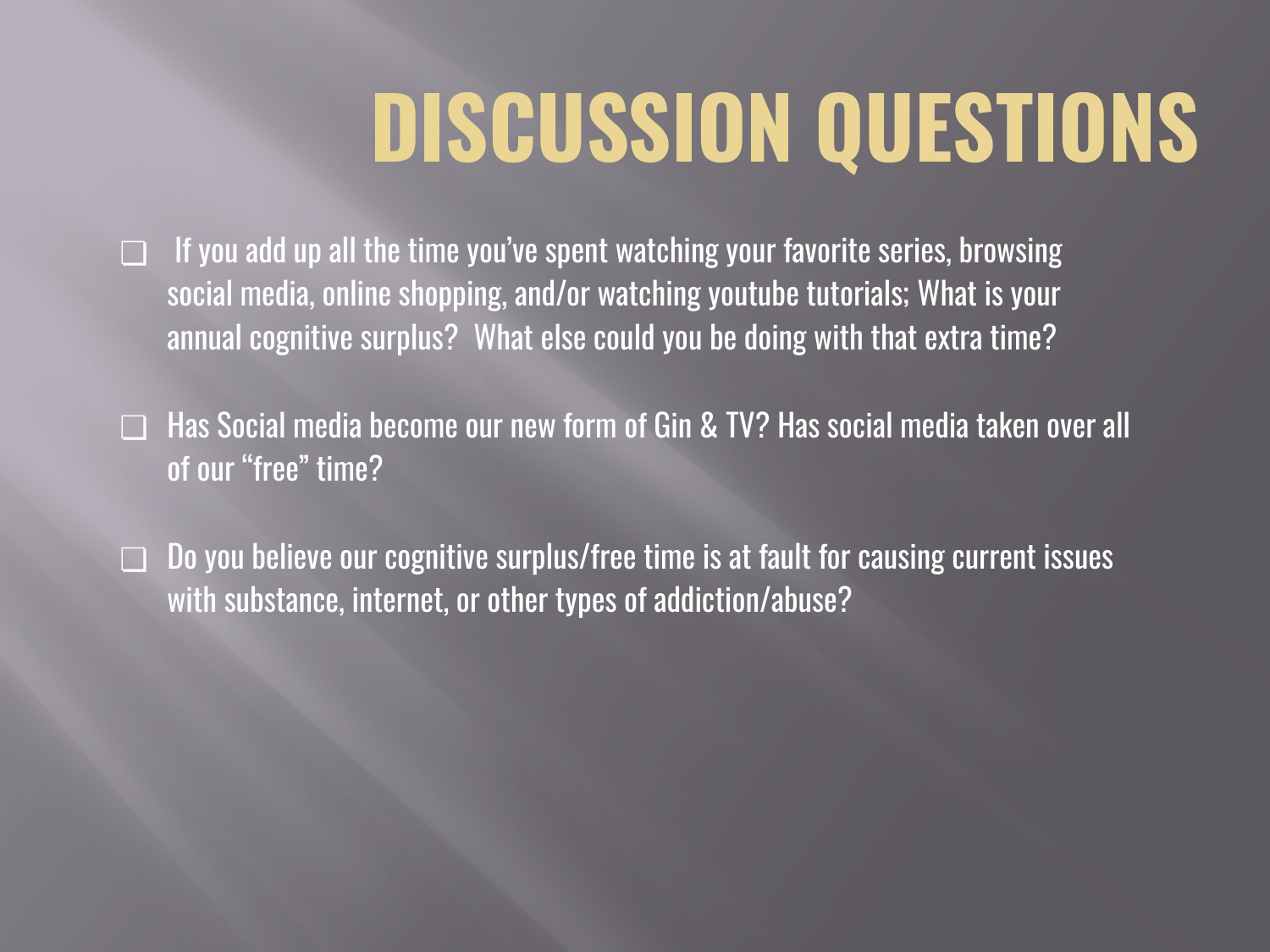

# DISCUSSION QUESTIONS
 If you add up all the time you’ve spent watching your favorite series, browsing social media, online shopping, and/or watching youtube tutorials; What is your annual cognitive surplus?  What else could you be doing with that extra time?

Has Social media become our new form of Gin & TV? Has social media taken over all of our “free” time?

Do you believe our cognitive surplus/free time is at fault for causing current issues with substance, internet, or other types of addiction/abuse?